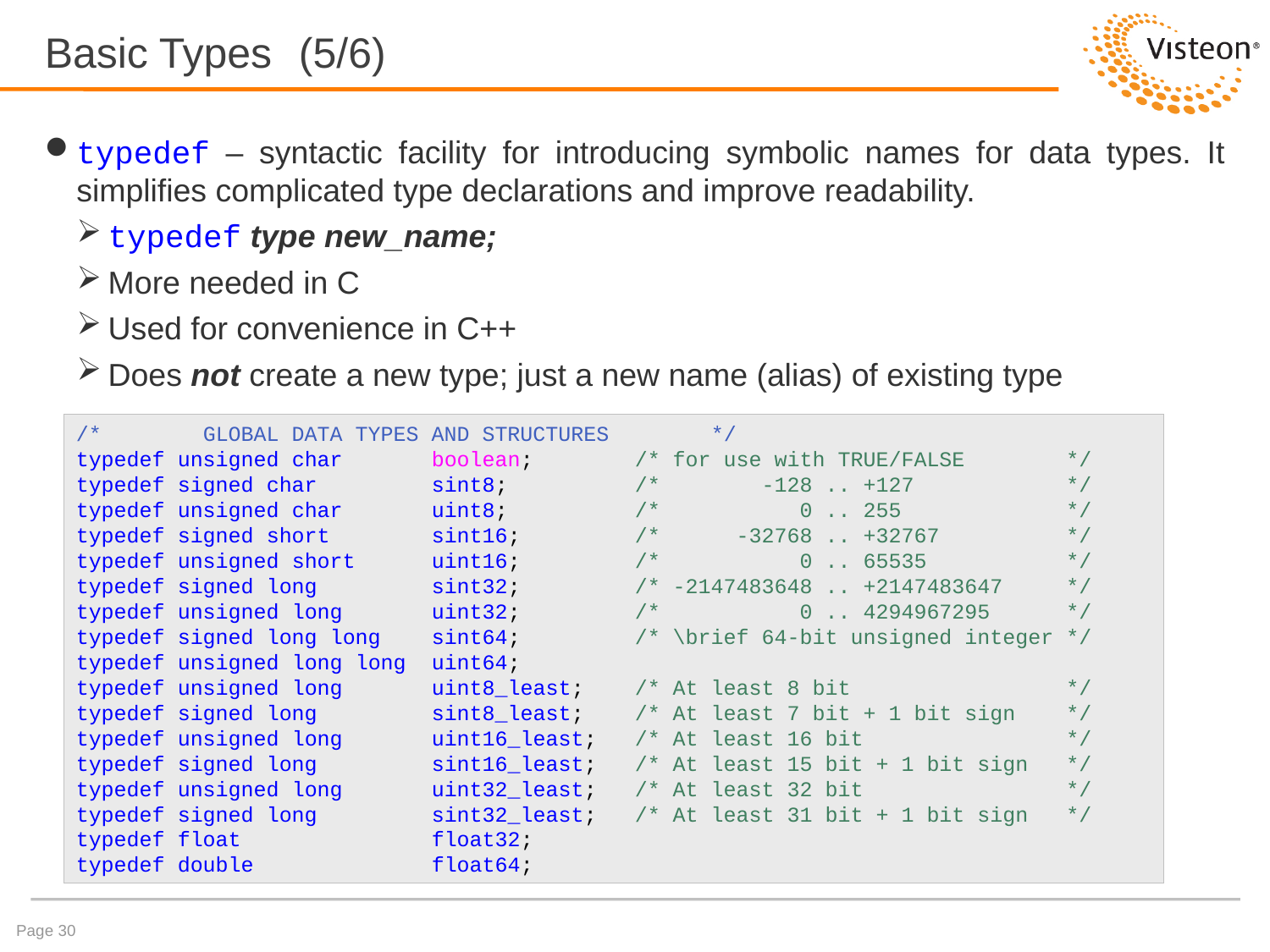

# Basic Types	(5/6)
typedef – syntactic facility for introducing symbolic names for data types. It simplifies complicated type declarations and improve readability.
typedef type new_name;
More needed in C
Used for convenience in C++
Does not create a new type; just a new name (alias) of existing type
/*	GLOBAL DATA TYPES AND STRUCTURES	*/
typedef unsigned char       boolean;        /* for use with TRUE/FALSE        */
typedef signed char         sint8;          /*        -128 .. +127            */
typedef unsigned char       uint8;          /*           0 .. 255             */
typedef signed short        sint16;         /*      -32768 .. +32767          */
typedef unsigned short      uint16;         /*           0 .. 65535           */
typedef signed long         sint32;         /* -2147483648 .. +2147483647     */
typedef unsigned long       uint32;         /*           0 .. 4294967295      */
typedef signed long long    sint64;         /* \brief 64-bit unsigned integer */
typedef unsigned long long  uint64;
typedef unsigned long       uint8_least;    /* At least 8 bit                 */
typedef signed long         sint8_least;    /* At least 7 bit + 1 bit sign    */
typedef unsigned long       uint16_least;   /* At least 16 bit                */
typedef signed long         sint16_least;   /* At least 15 bit + 1 bit sign   */
typedef unsigned long       uint32_least;   /* At least 32 bit                */
typedef signed long         sint32_least;   /* At least 31 bit + 1 bit sign   */
typedef float               float32;
typedef double              float64;
Page 30